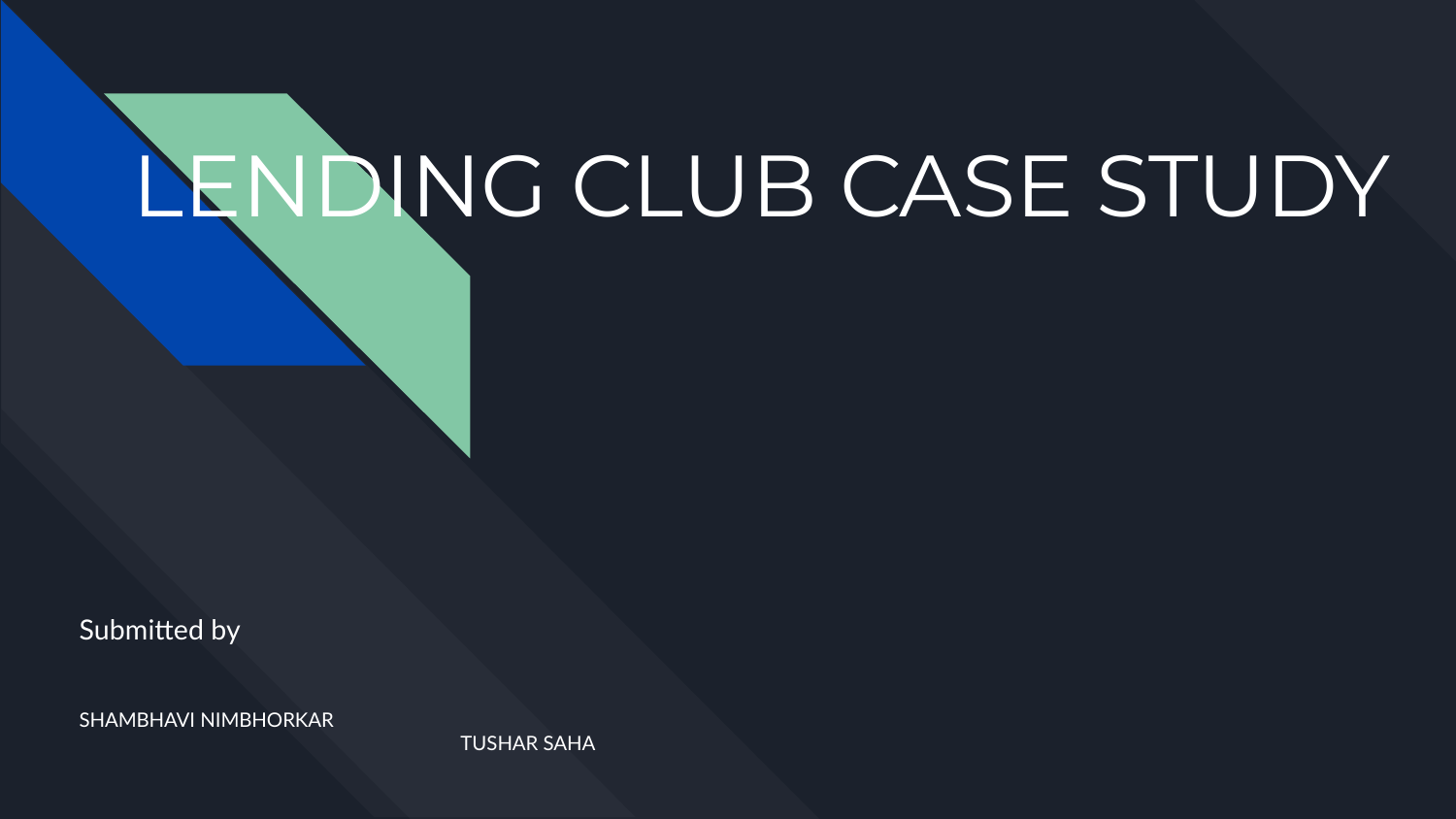

# LENDING CLUB CASE STUDY
Submitted by

SHAMBHAVI NIMBHORKAR                                                                                                                                TUSHAR SAHA